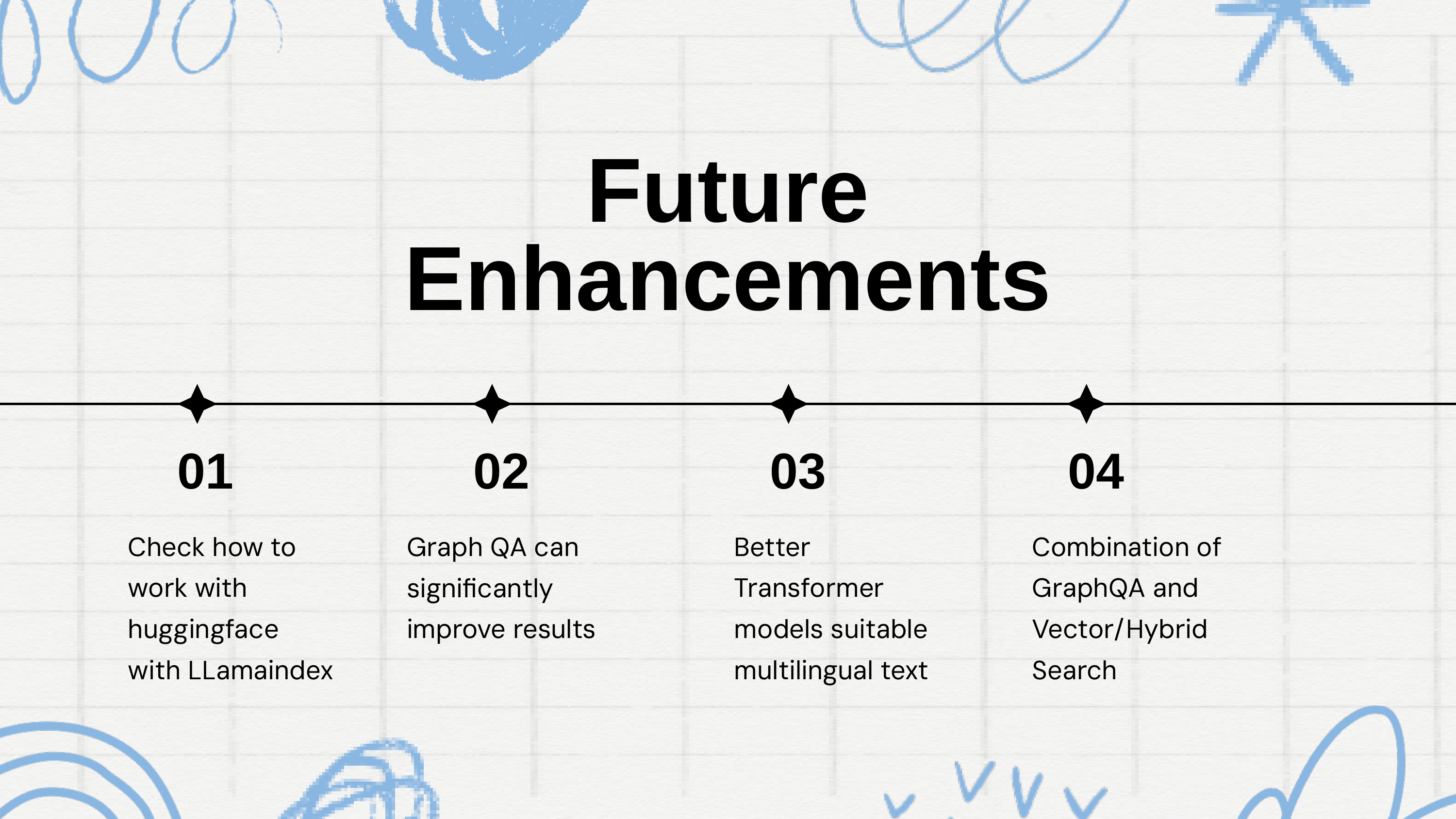

Future Enhancements

01
02
03
04
Check how to work with huggingface with LLamaindex
Graph QA can significantly improve results
Better Transformer models suitable multilingual text
Combination of GraphQA and Vector/Hybrid Search